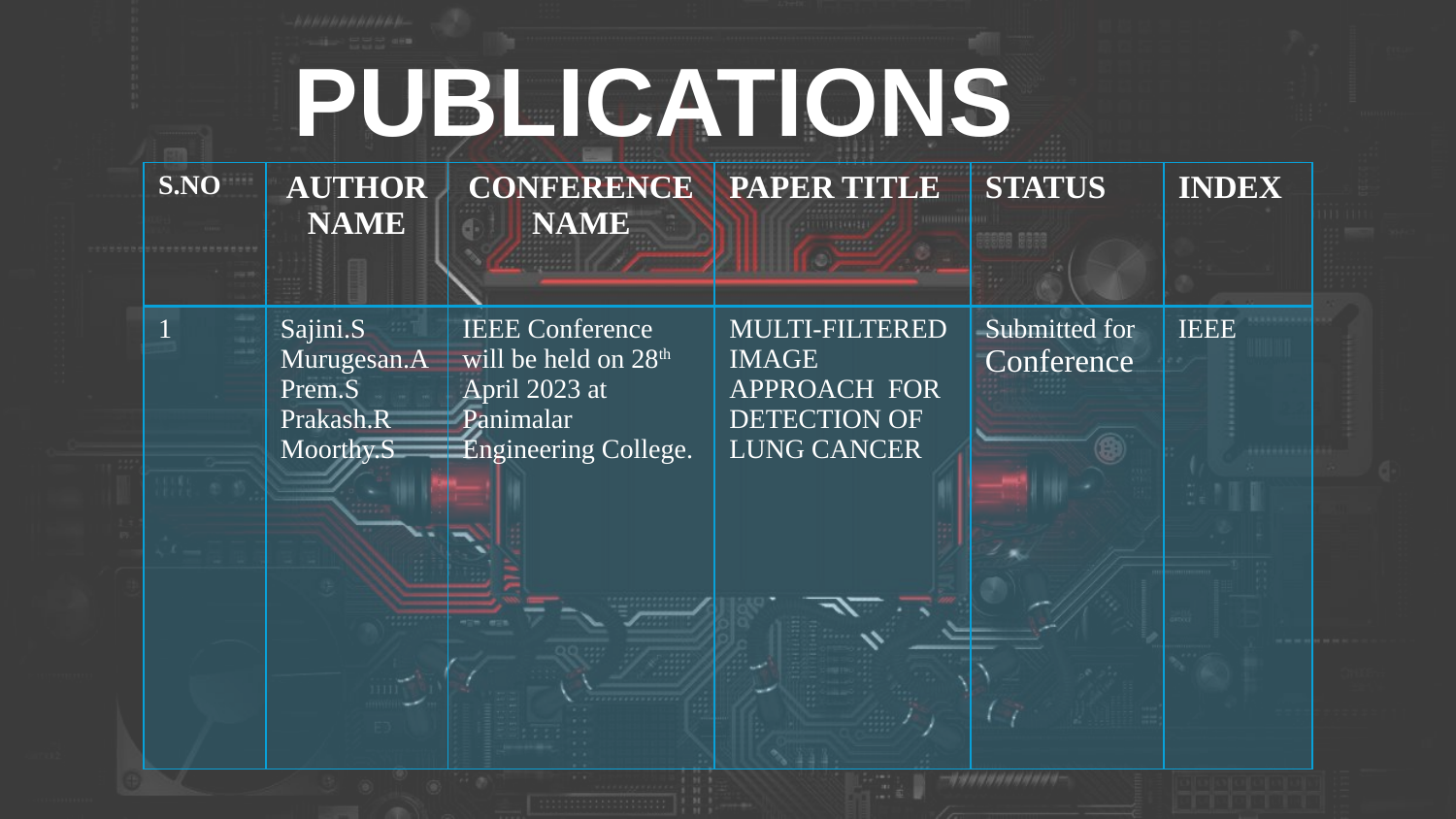

PUBLICATIONS
| S.NO | AUTHOR NAME | CONFERENCE NAME | PAPER TITLE | STATUS | INDEX |
| --- | --- | --- | --- | --- | --- |
| 1 | Sajini.S Murugesan.A Prem.S Prakash.R Moorthy.S | IEEE Conference will be held on 28th April 2023 at Panimalar Engineering College. | MULTI-FILTERED IMAGE APPROACH FOR DETECTION OF LUNG CANCER | Submitted for Conference | IEEE |